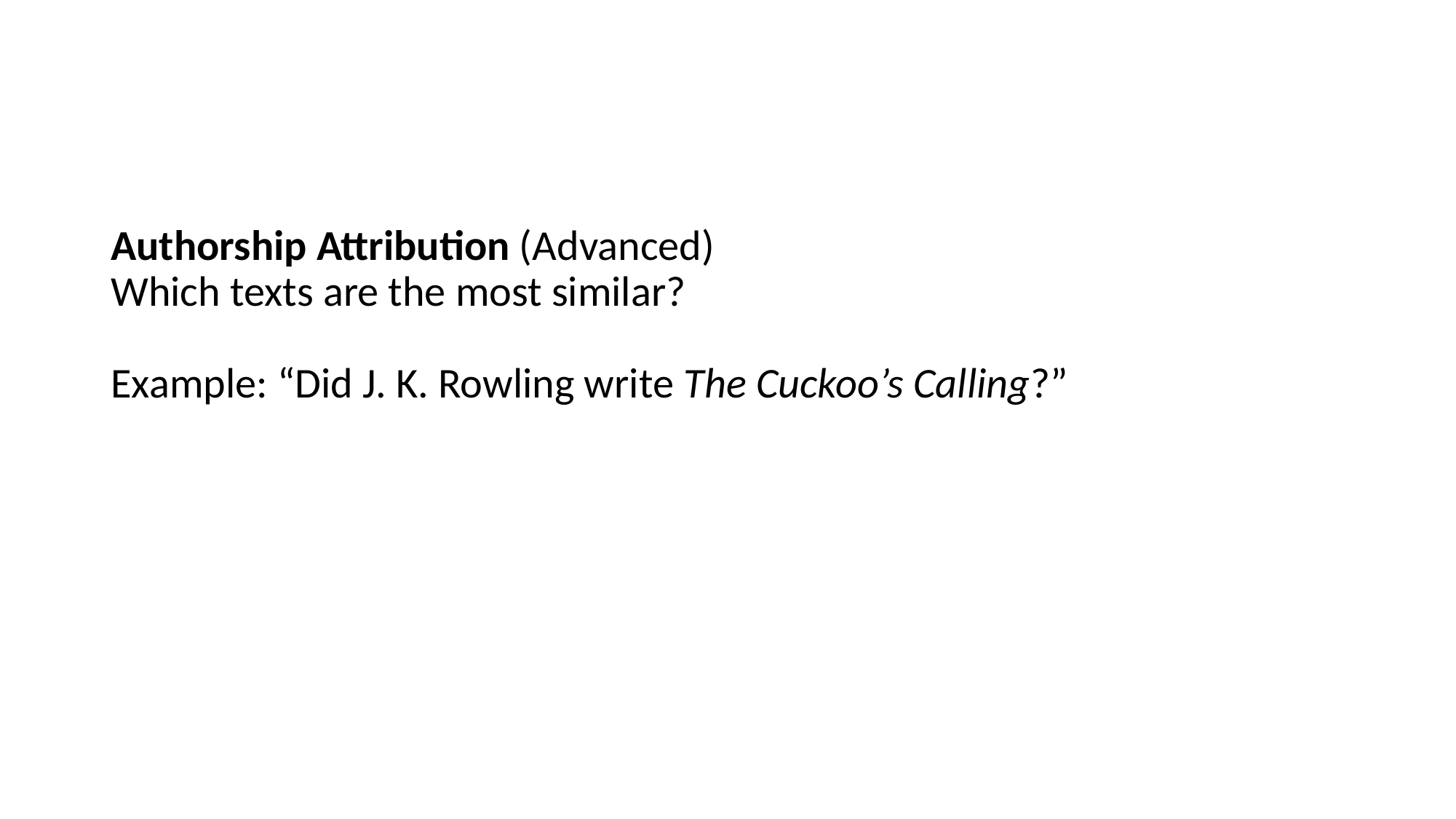

#
Authorship Attribution (Advanced)
Which texts are the most similar?
Example: “Did J. K. Rowling write The Cuckoo’s Calling?”